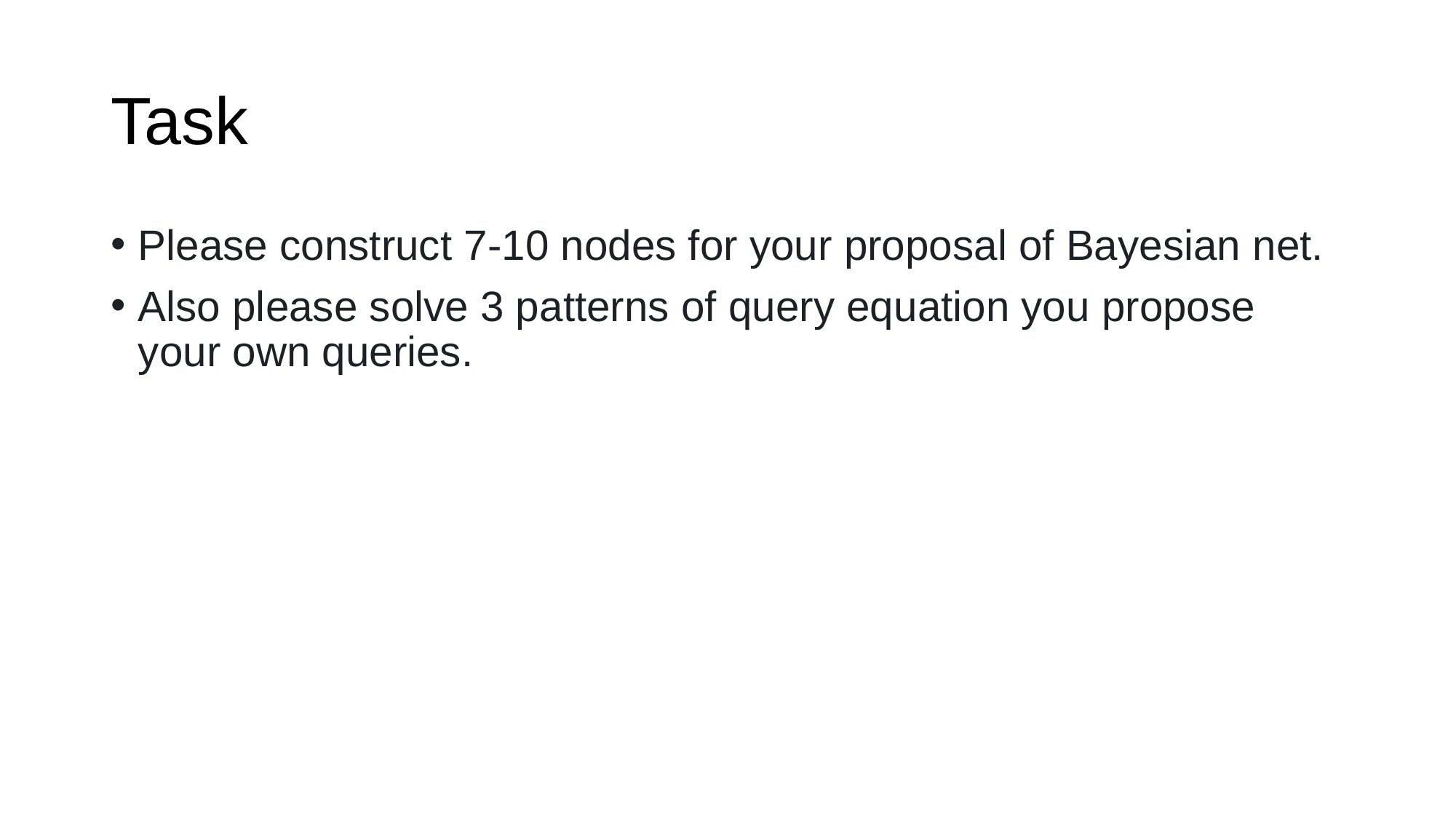

# Task
Please construct 7-10 nodes for your proposal of Bayesian net.
Also please solve 3 patterns of query equation you propose your own queries.